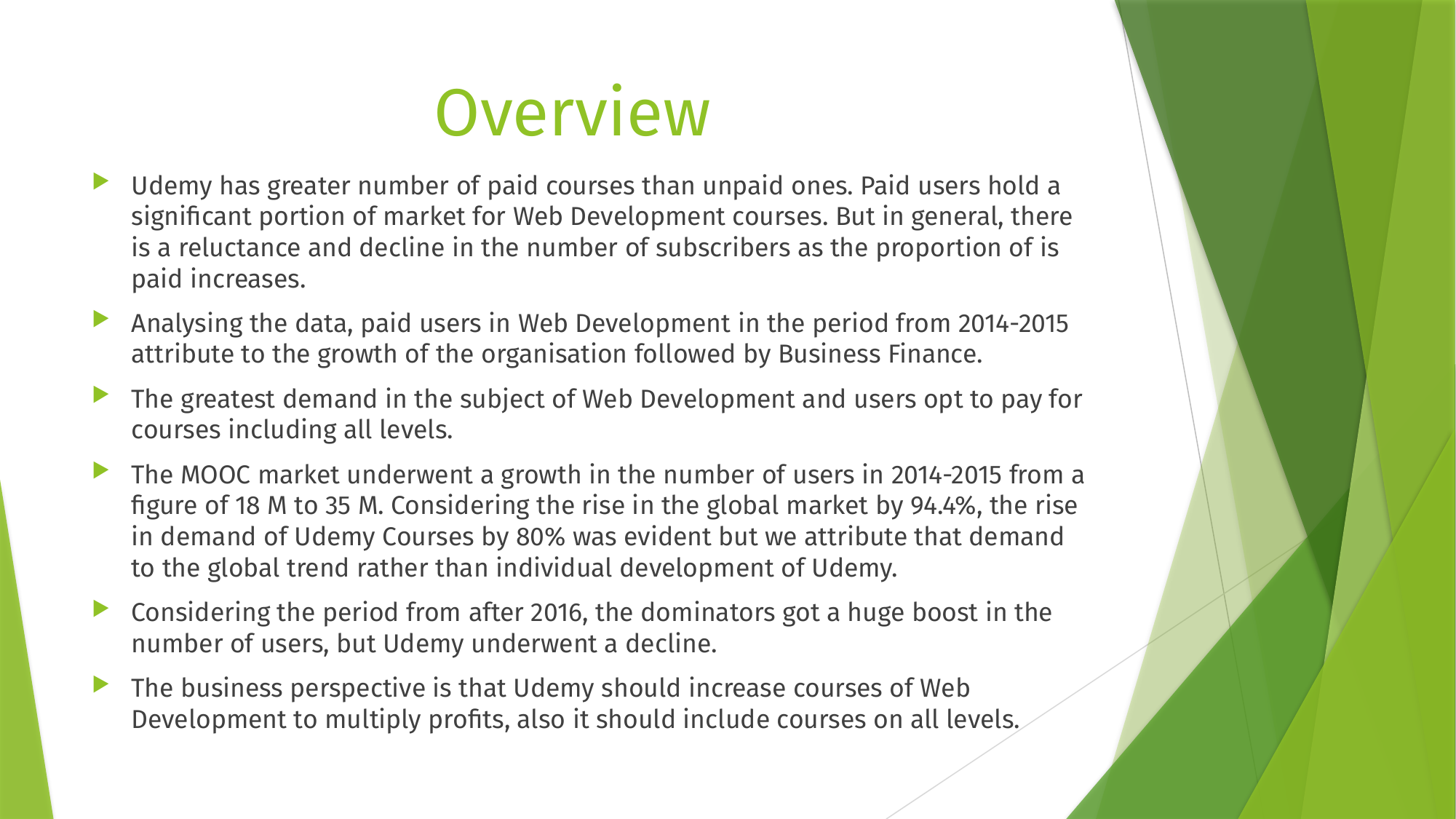

# Overview
Udemy has greater number of paid courses than unpaid ones. Paid users hold a significant portion of market for Web Development courses. But in general, there is a reluctance and decline in the number of subscribers as the proportion of is paid increases.
Analysing the data, paid users in Web Development in the period from 2014-2015 attribute to the growth of the organisation followed by Business Finance.
The greatest demand in the subject of Web Development and users opt to pay for courses including all levels.
The MOOC market underwent a growth in the number of users in 2014-2015 from a figure of 18 M to 35 M. Considering the rise in the global market by 94.4%, the rise in demand of Udemy Courses by 80% was evident but we attribute that demand to the global trend rather than individual development of Udemy.
Considering the period from after 2016, the dominators got a huge boost in the number of users, but Udemy underwent a decline.
The business perspective is that Udemy should increase courses of Web Development to multiply profits, also it should include courses on all levels.